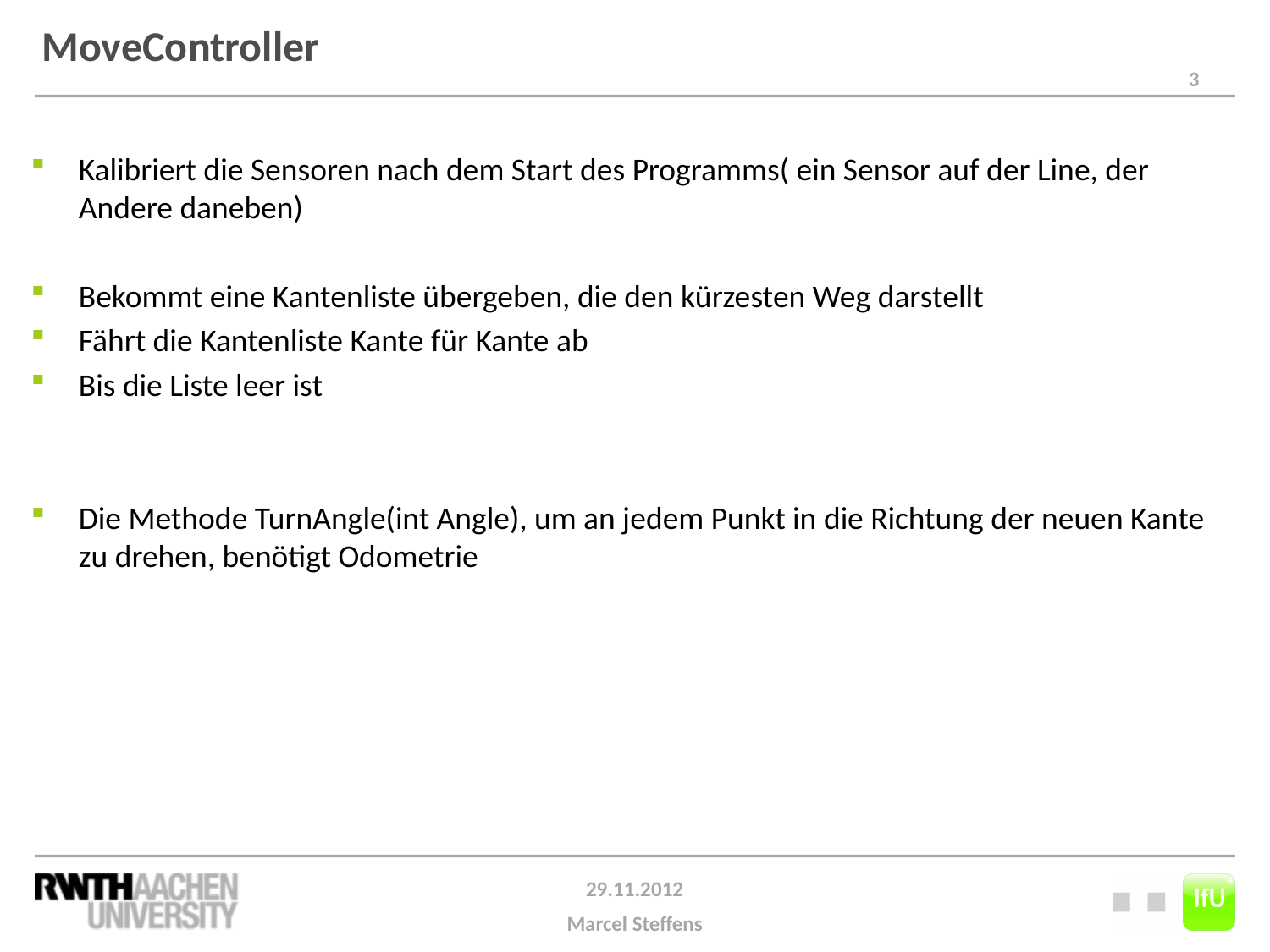

# MoveController
Kalibriert die Sensoren nach dem Start des Programms( ein Sensor auf der Line, der Andere daneben)

Bekommt eine Kantenliste übergeben, die den kürzesten Weg darstellt
Fährt die Kantenliste Kante für Kante ab
Bis die Liste leer ist

Die Methode TurnAngle(int Angle), um an jedem Punkt in die Richtung der neuen Kante zu drehen, benötigt Odometrie